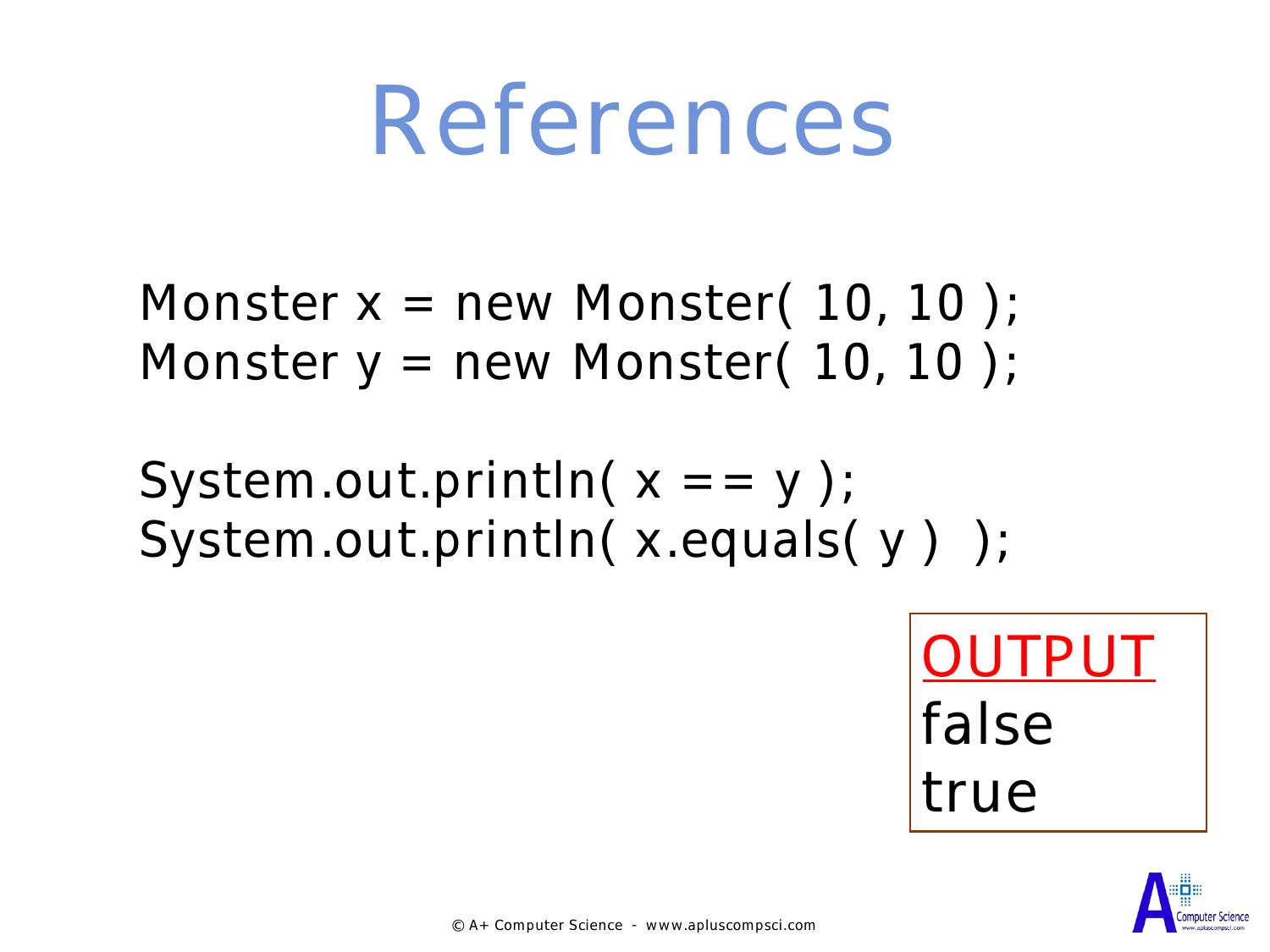

References
Monster x = new Monster( 10, 10 );
Monster y = new Monster( 10, 10 );
System.out.println( x == y );
System.out.println( x.equals( y )  );

OUTPUT
false
true

© A+ Computer Science  -  www.apluscompsci.com